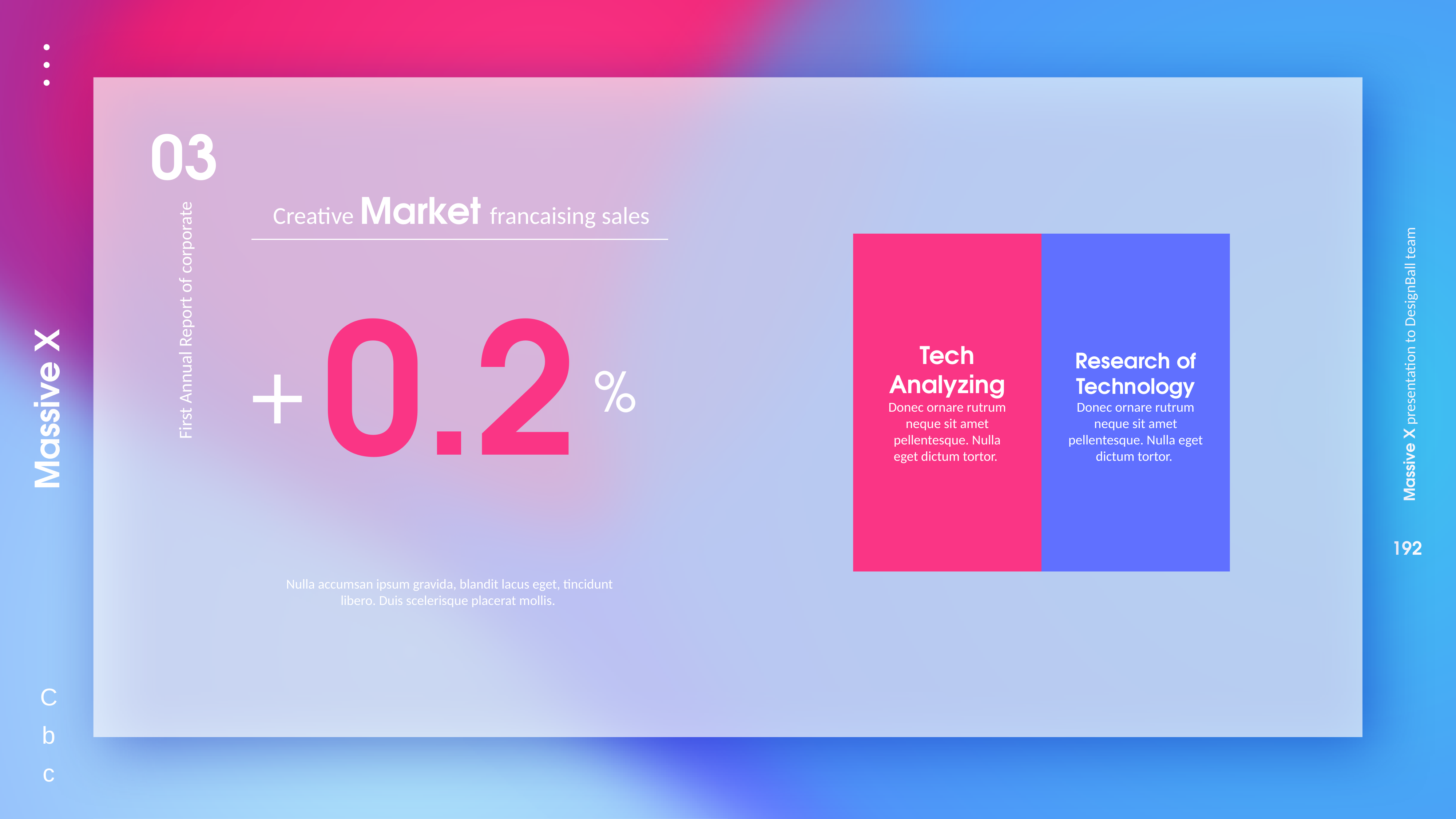

03
Creative Market francaising sales

0.2
First Annual Report of corporate
+
Tech Analyzing
Donec ornare rutrum neque sit amet pellentesque. Nulla eget dictum tortor.
Research of Technology
Donec ornare rutrum neque sit amet pellentesque. Nulla eget dictum tortor.
%
Nulla accumsan ipsum gravida, blandit lacus eget, tincidunt libero. Duis scelerisque placerat mollis.